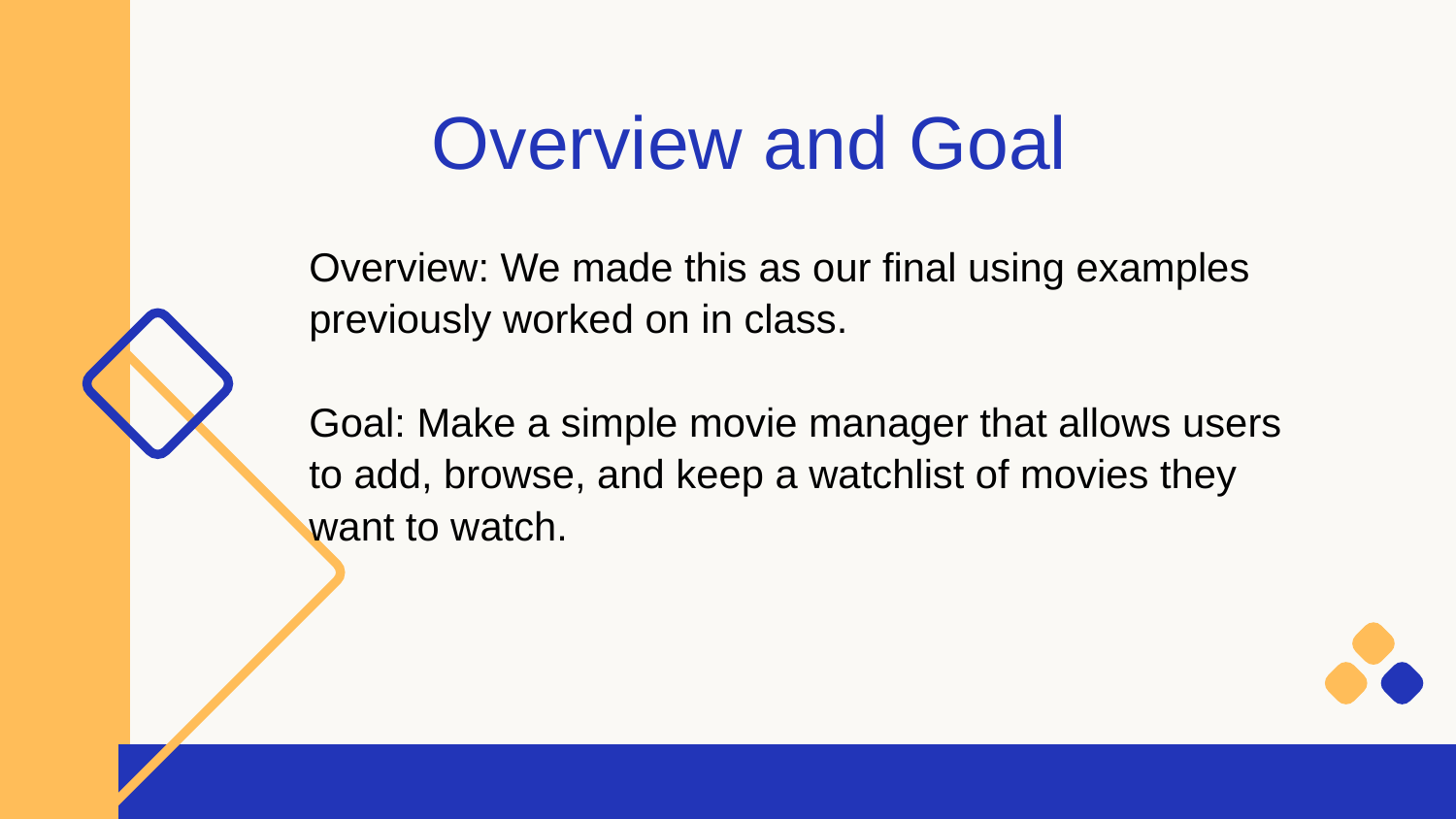

# Overview and Goal
Overview: We made this as our final using examples previously worked on in class.
Goal: Make a simple movie manager that allows users to add, browse, and keep a watchlist of movies they want to watch.